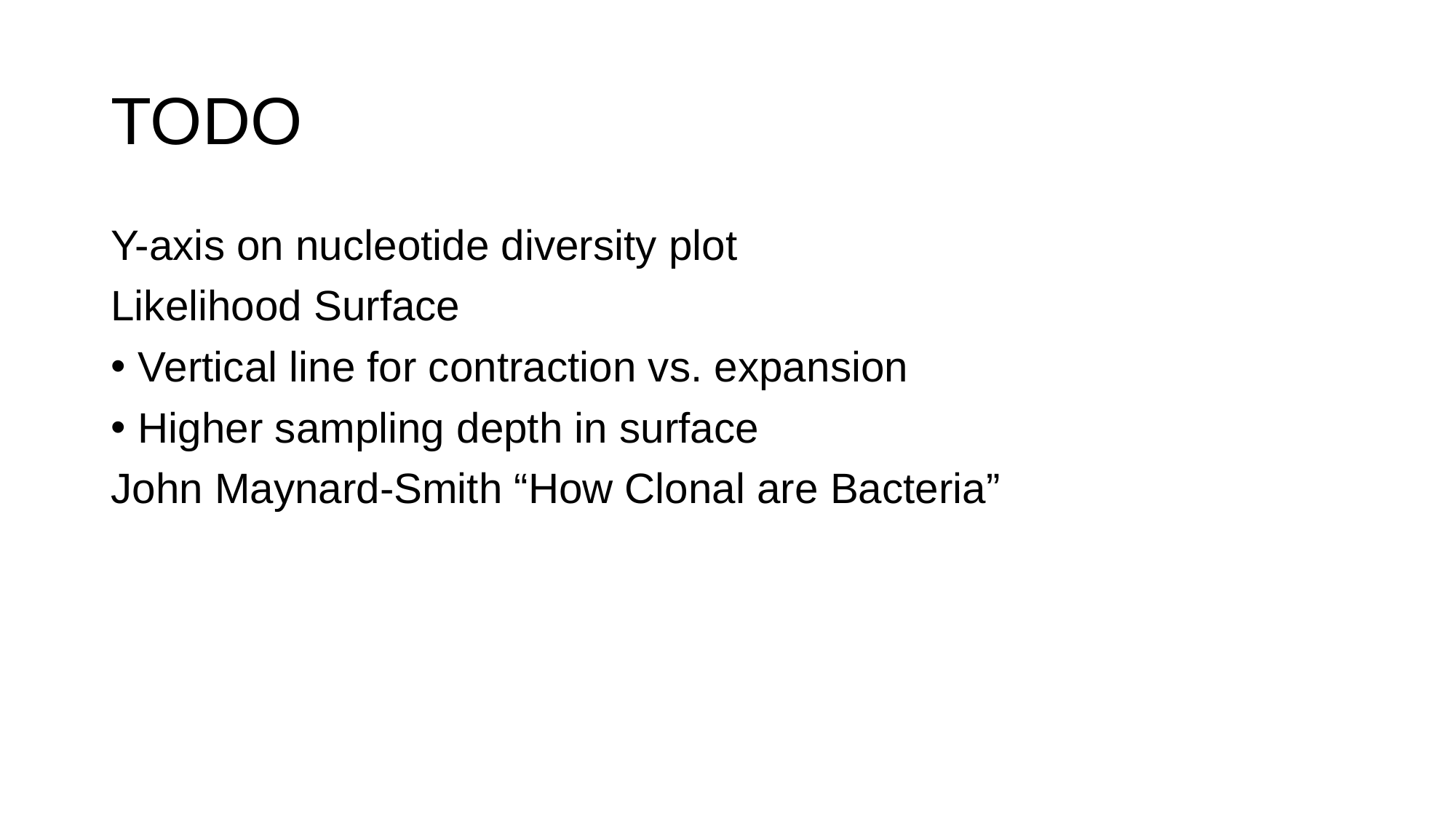

# TODO
Y-axis on nucleotide diversity plot
Likelihood Surface
Vertical line for contraction vs. expansion
Higher sampling depth in surface
John Maynard-Smith “How Clonal are Bacteria”